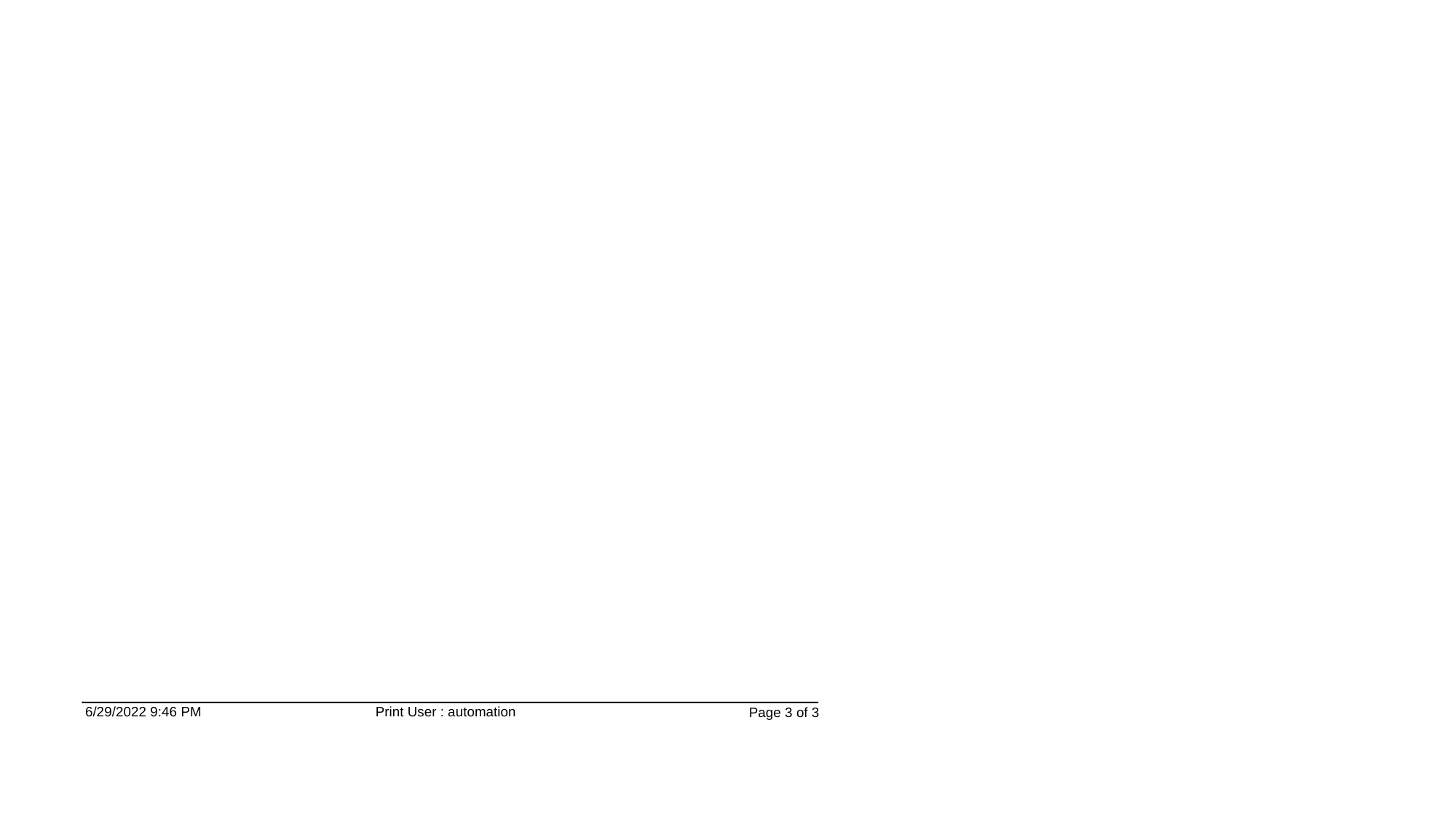

6/29/2022 9:46 PM
Print User : automation
Page 3 of 3